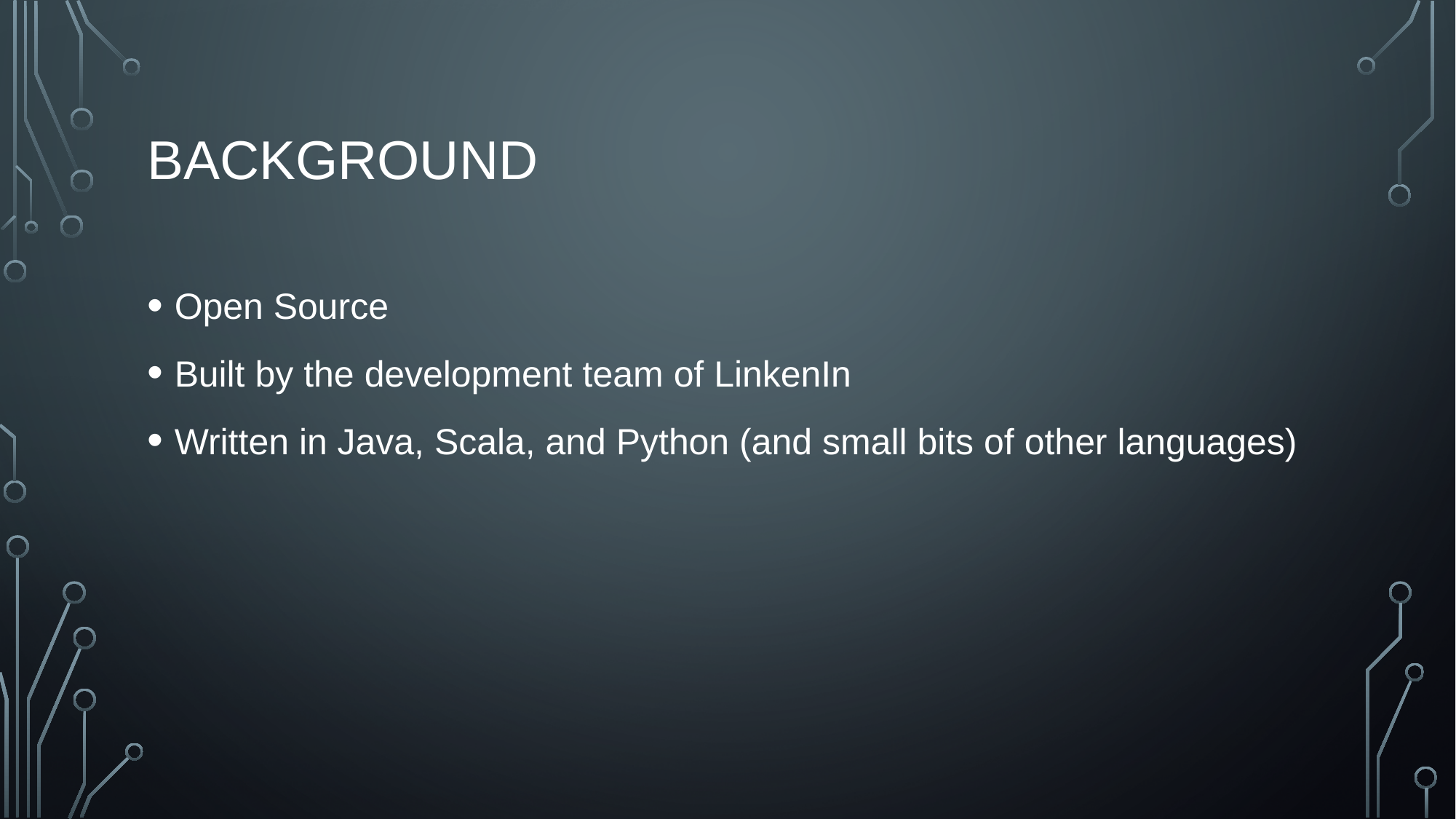

# Background
Open Source
Built by the development team of LinkenIn
Written in Java, Scala, and Python (and small bits of other languages)